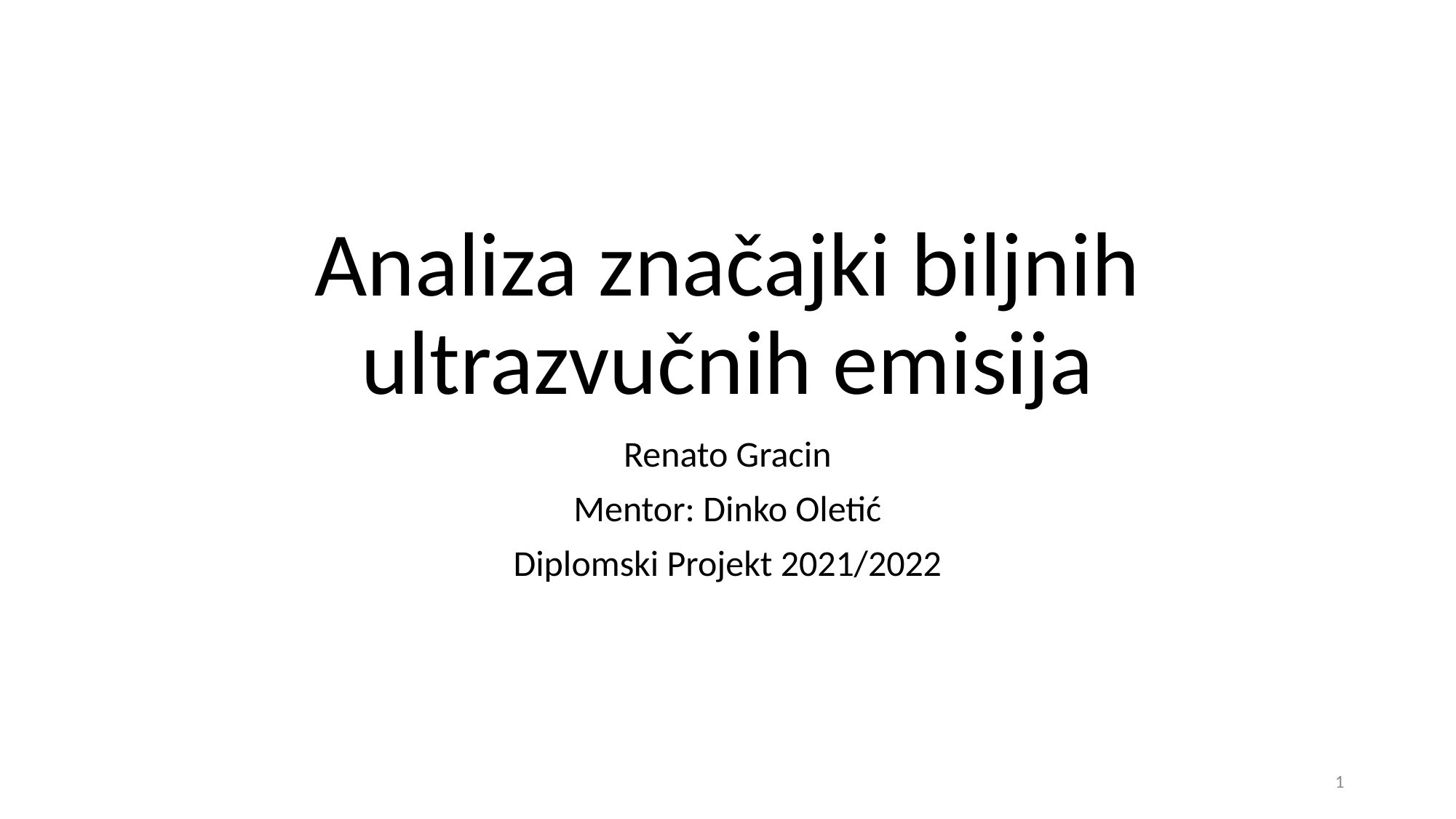

# Analiza značajki biljnih ultrazvučnih emisija
Renato Gracin
Mentor: Dinko Oletić
Diplomski Projekt 2021/2022
1